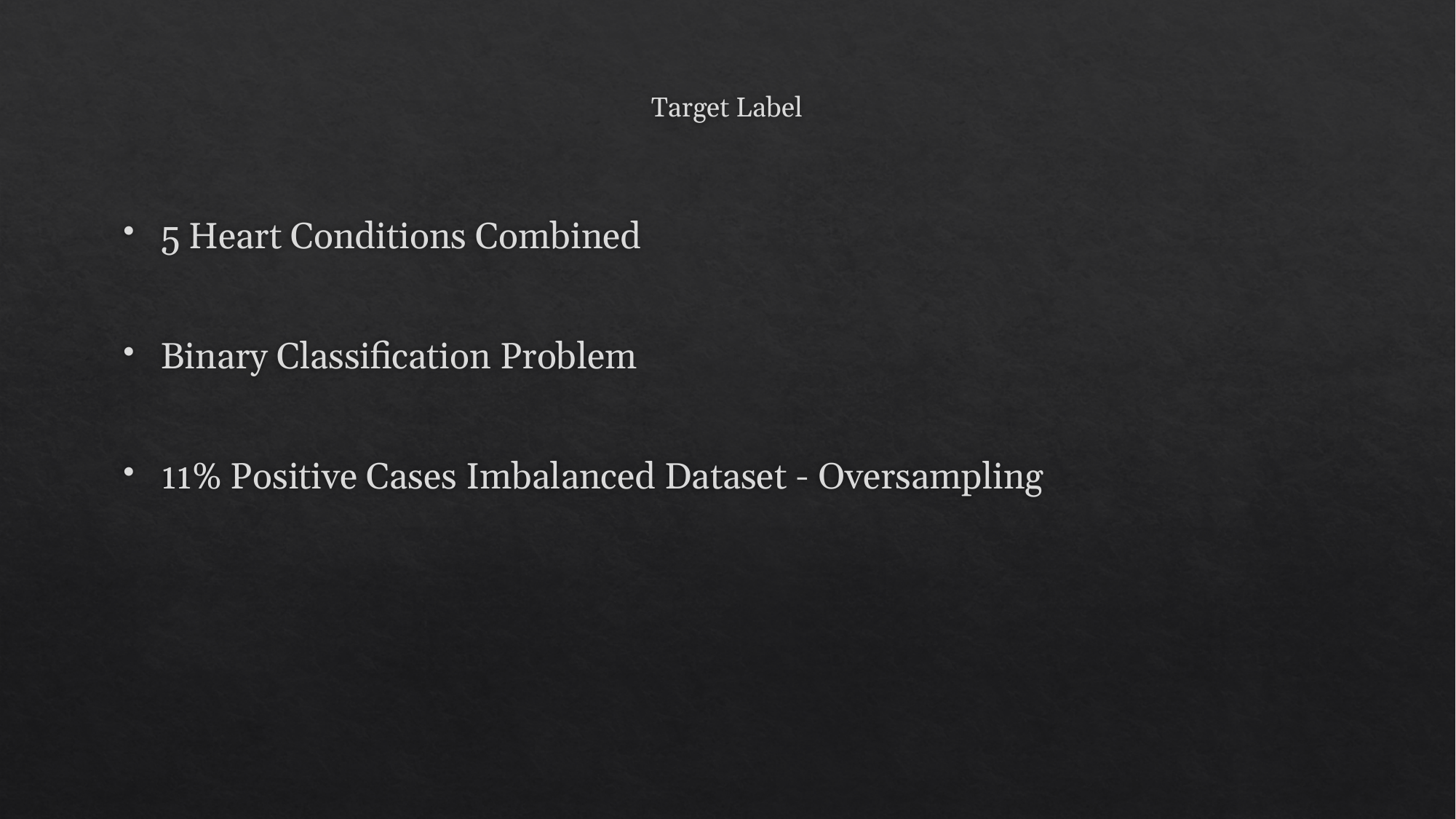

# Target Label
5 Heart Conditions Combined

Binary Classification Problem

11% Positive Cases Imbalanced Dataset - Oversampling